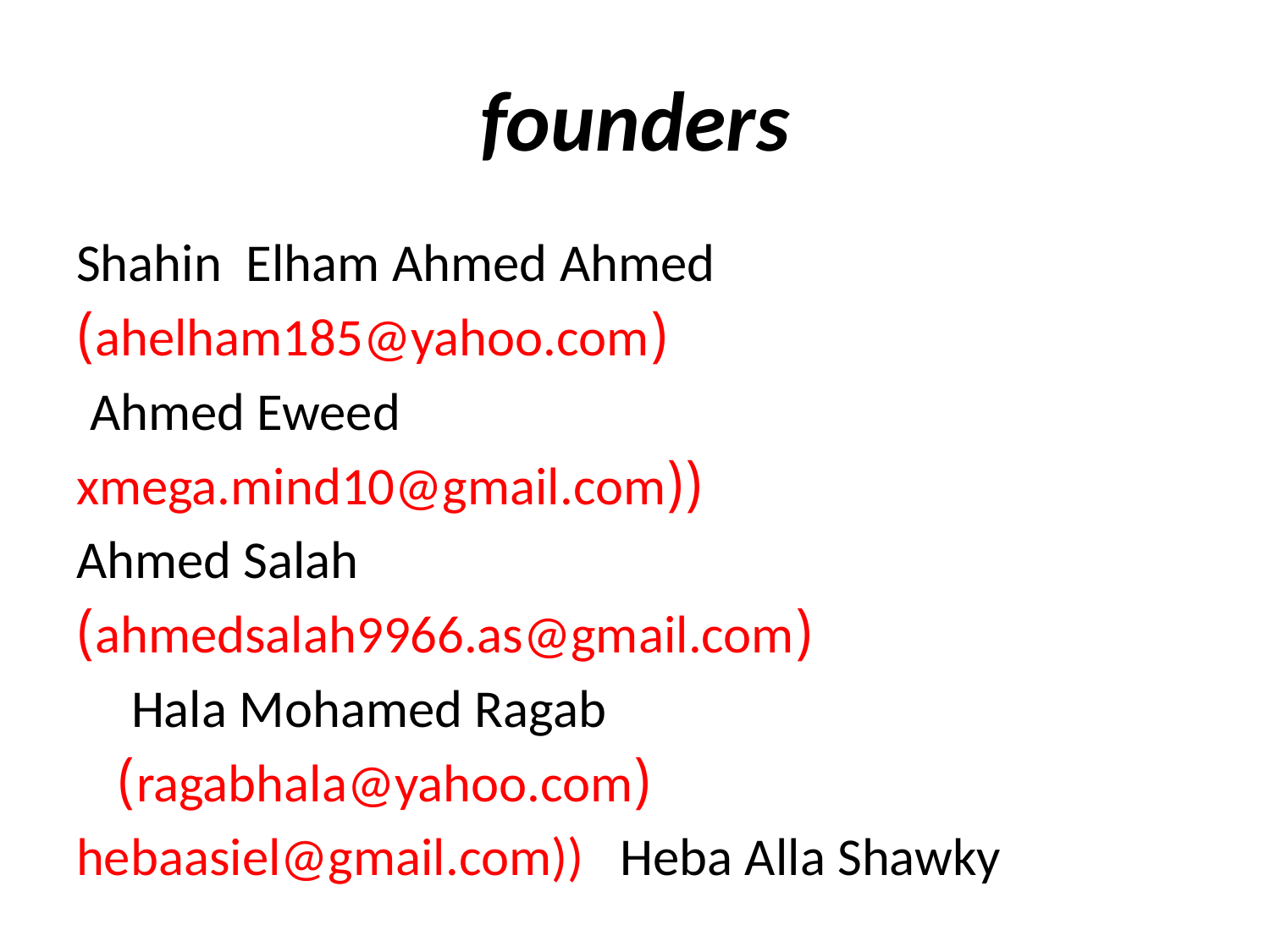

# founders
Shahin  Elham Ahmed Ahmed
(ahelham185@yahoo.com)
Ahmed Eweed
((xmega.mind10@gmail.com
Ahmed Salah
(ahmedsalah9966.as@gmail.com)
Hala Mohamed Ragab
(ragabhala@yahoo.com)
hebaasiel@gmail.com))   Heba Alla Shawky